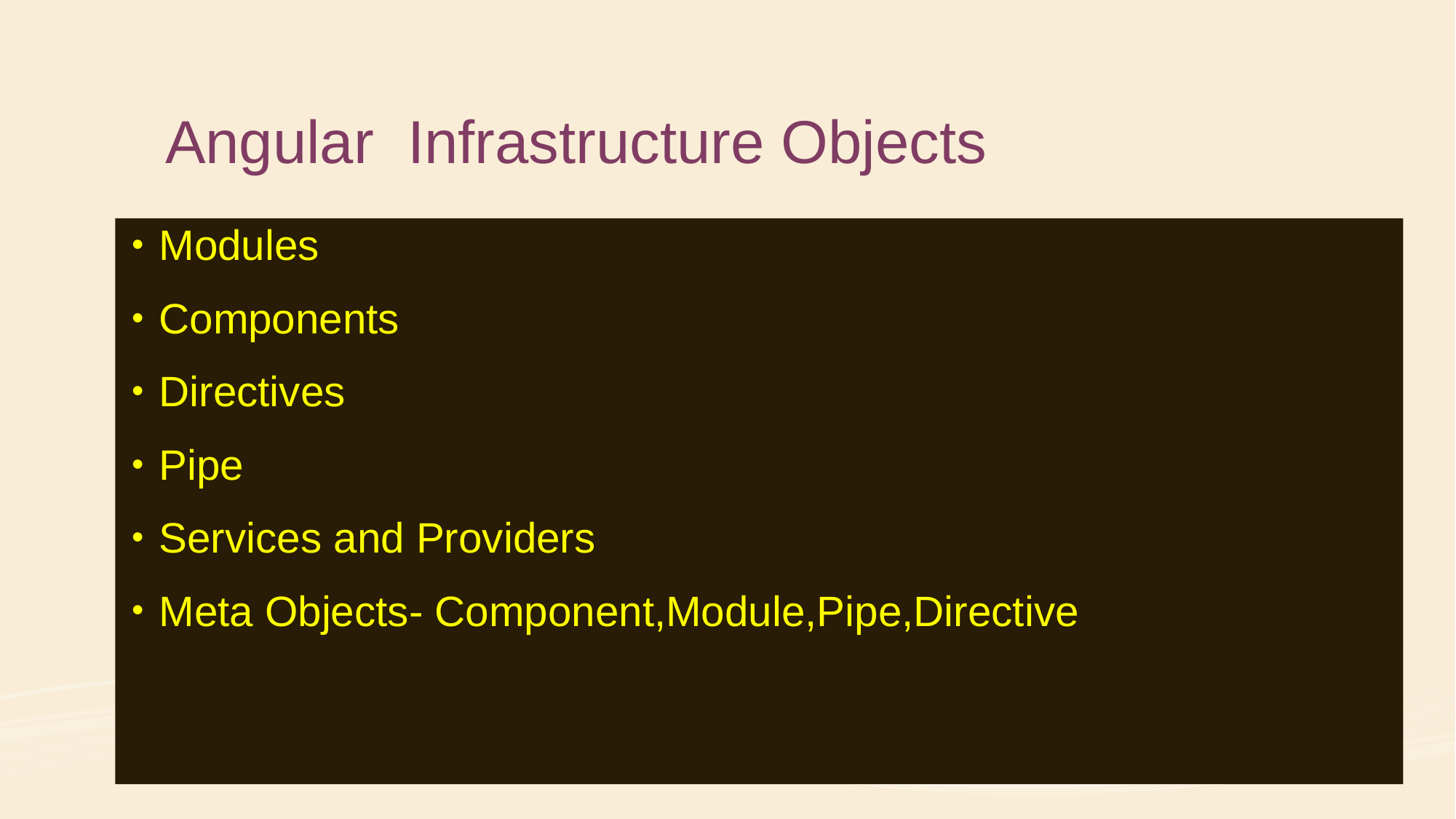

# Angular  Infrastructure Objects
Modules
Components
Directives
Pipe
Services and Providers
Meta Objects- Component,Module,Pipe,Directive